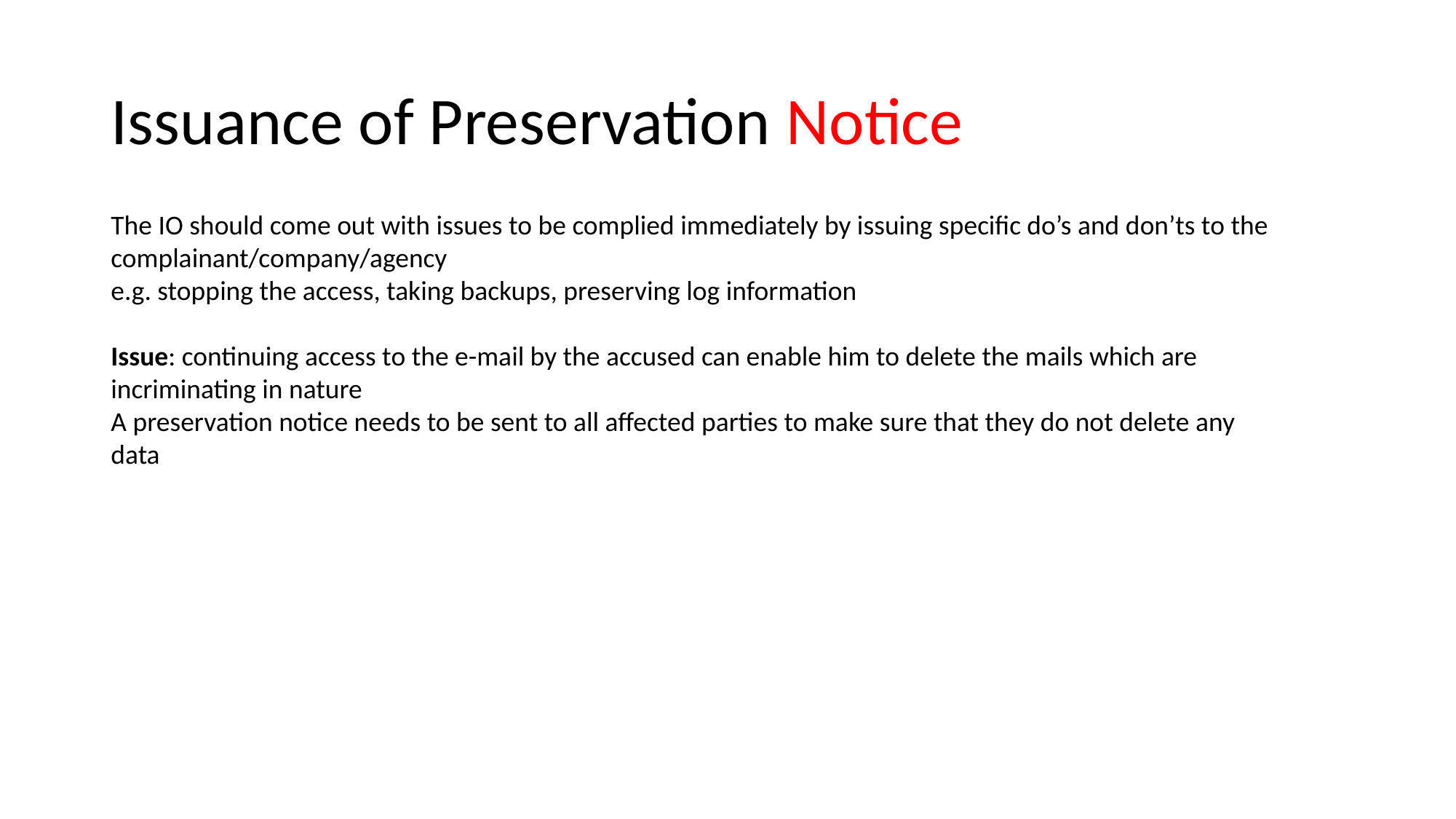

# Issuance of Preservation Notice
The IO should come out with issues to be complied immediately by issuing specific do’s and don’ts to the complainant/company/agency
e.g. stopping the access, taking backups, preserving log information

Issue: continuing access to the e-mail by the accused can enable him to delete the mails which are incriminating in nature
A preservation notice needs to be sent to all affected parties to make sure that they do not delete any data